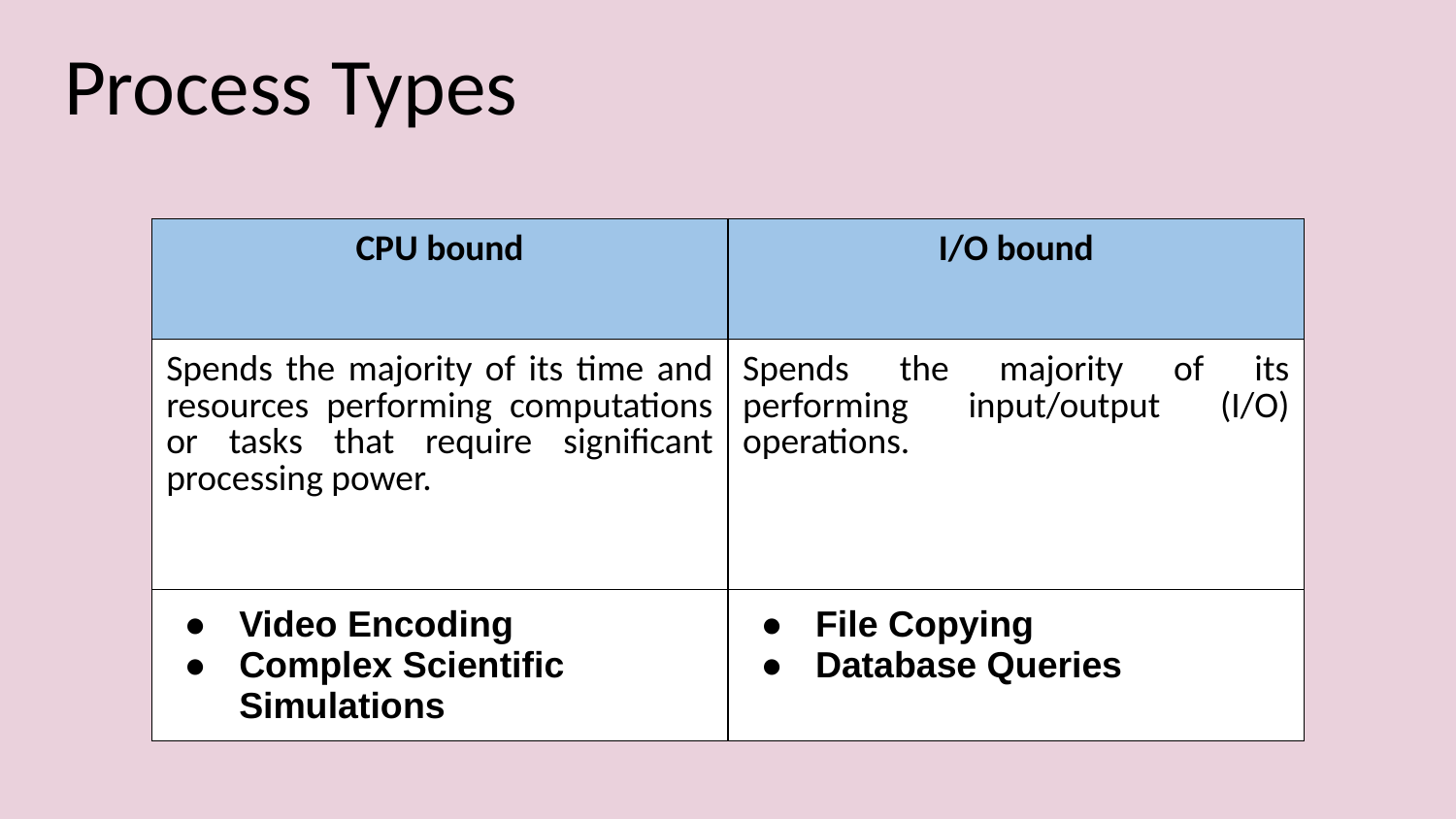

# Process Types
| CPU bound | I/O bound |
| --- | --- |
| Spends the majority of its time and resources performing computations or tasks that require significant processing power. | Spends the majority of its performing input/output (I/O) operations. |
| Video Encoding Complex Scientific Simulations | File Copying Database Queries |